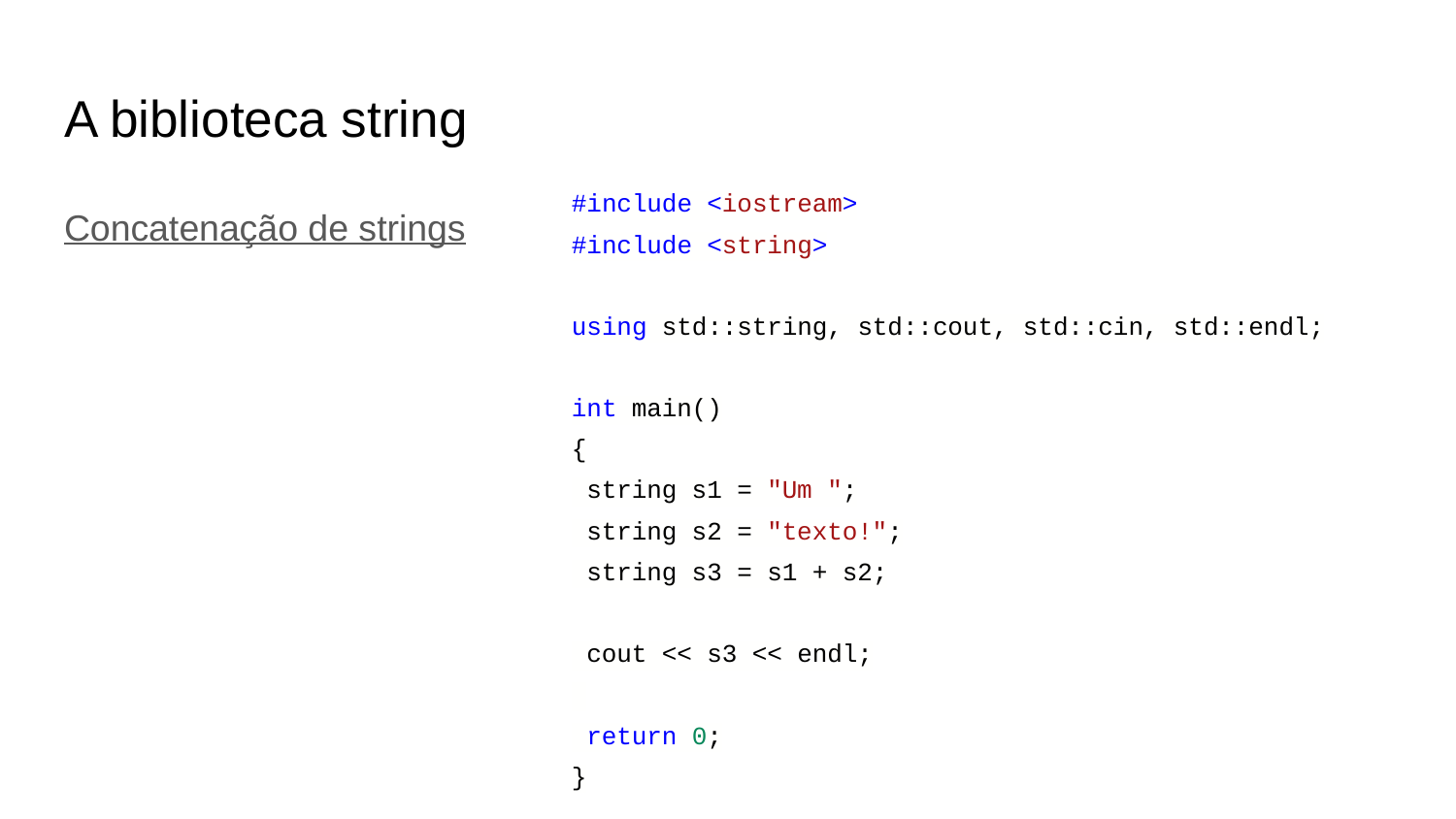

# A biblioteca string
#include <iostream>
#include <string>

using std::string, std::cout, std::cin, std::endl;

int main()
{
 string s1 = "Um ";
 string s2 = "texto!";
 string s3 = s1 + s2;

 cout << s3 << endl;

 return 0;
}
Concatenação de strings